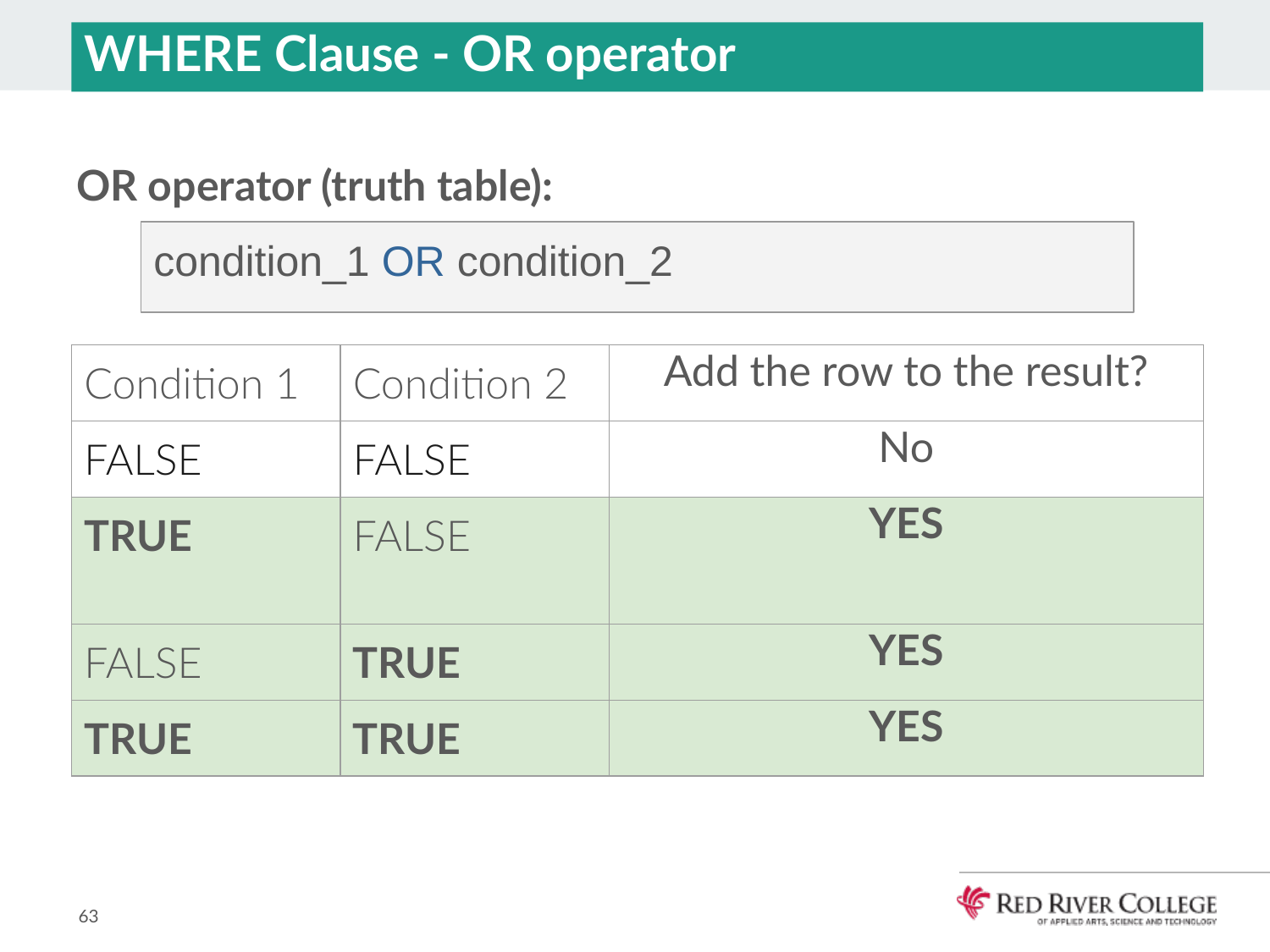

# WHERE Clause - OR operator
OR operator (truth table):
condition_1 OR condition_2
| Condition 1 | Condition 2 | Add the row to the result? |
| --- | --- | --- |
| FALSE | FALSE | No |
| TRUE | FALSE | YES |
| FALSE | TRUE | YES |
| TRUE | TRUE | YES |
63